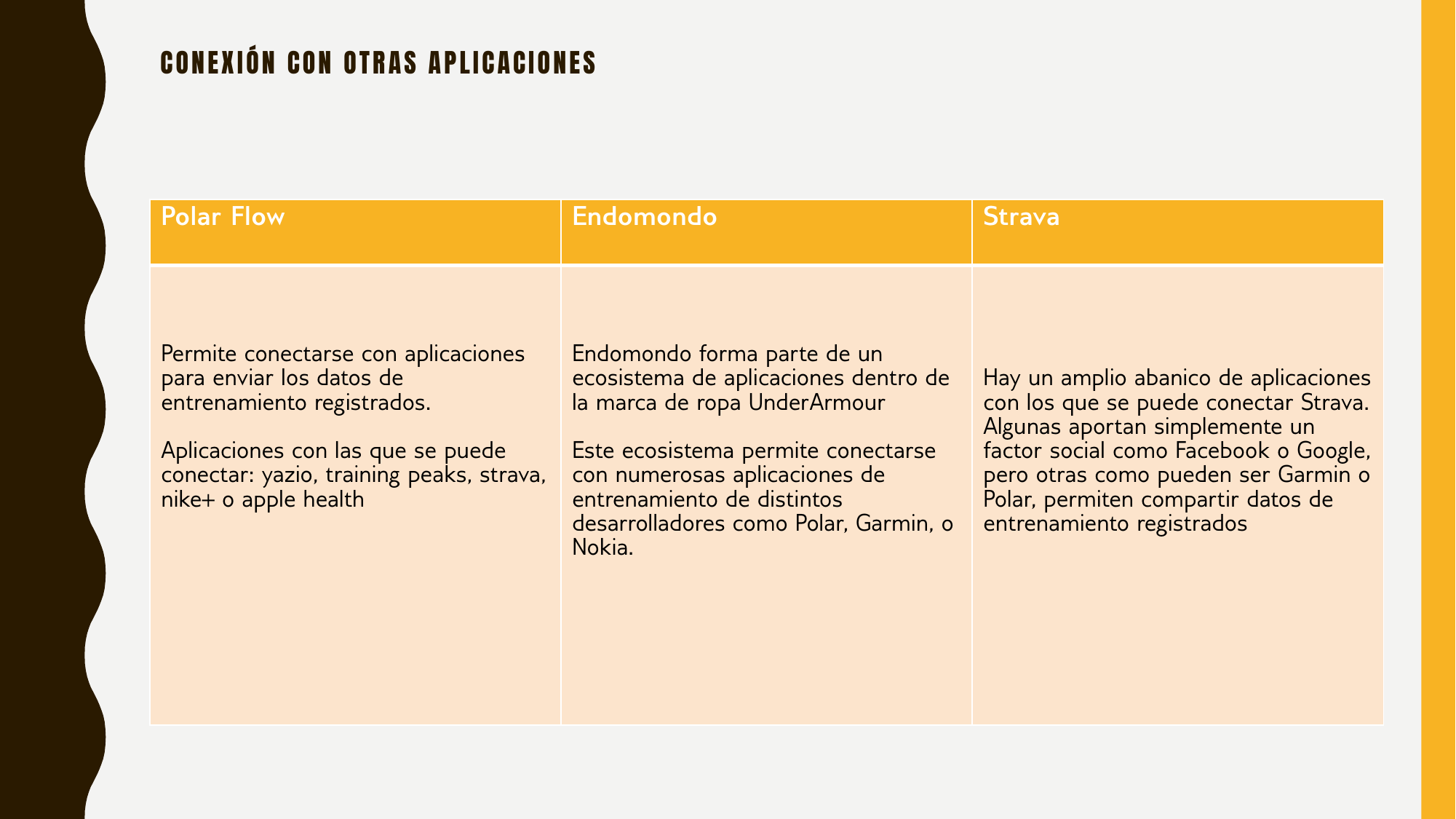

# Conexión con otras aplicaciones
| Polar Flow | Endomondo | Strava |
| --- | --- | --- |
| Permite conectarse con aplicaciones para enviar los datos de entrenamiento registrados. Aplicaciones con las que se puede conectar: yazio, training peaks, strava, nike+ o apple health | Endomondo forma parte de un ecosistema de aplicaciones dentro de la marca de ropa UnderArmour Este ecosistema permite conectarse con numerosas aplicaciones de entrenamiento de distintos desarrolladores como Polar, Garmin, o Nokia. | Hay un amplio abanico de aplicaciones con los que se puede conectar Strava. Algunas aportan simplemente un factor social como Facebook o Google, pero otras como pueden ser Garmin o Polar, permiten compartir datos de entrenamiento registrados |